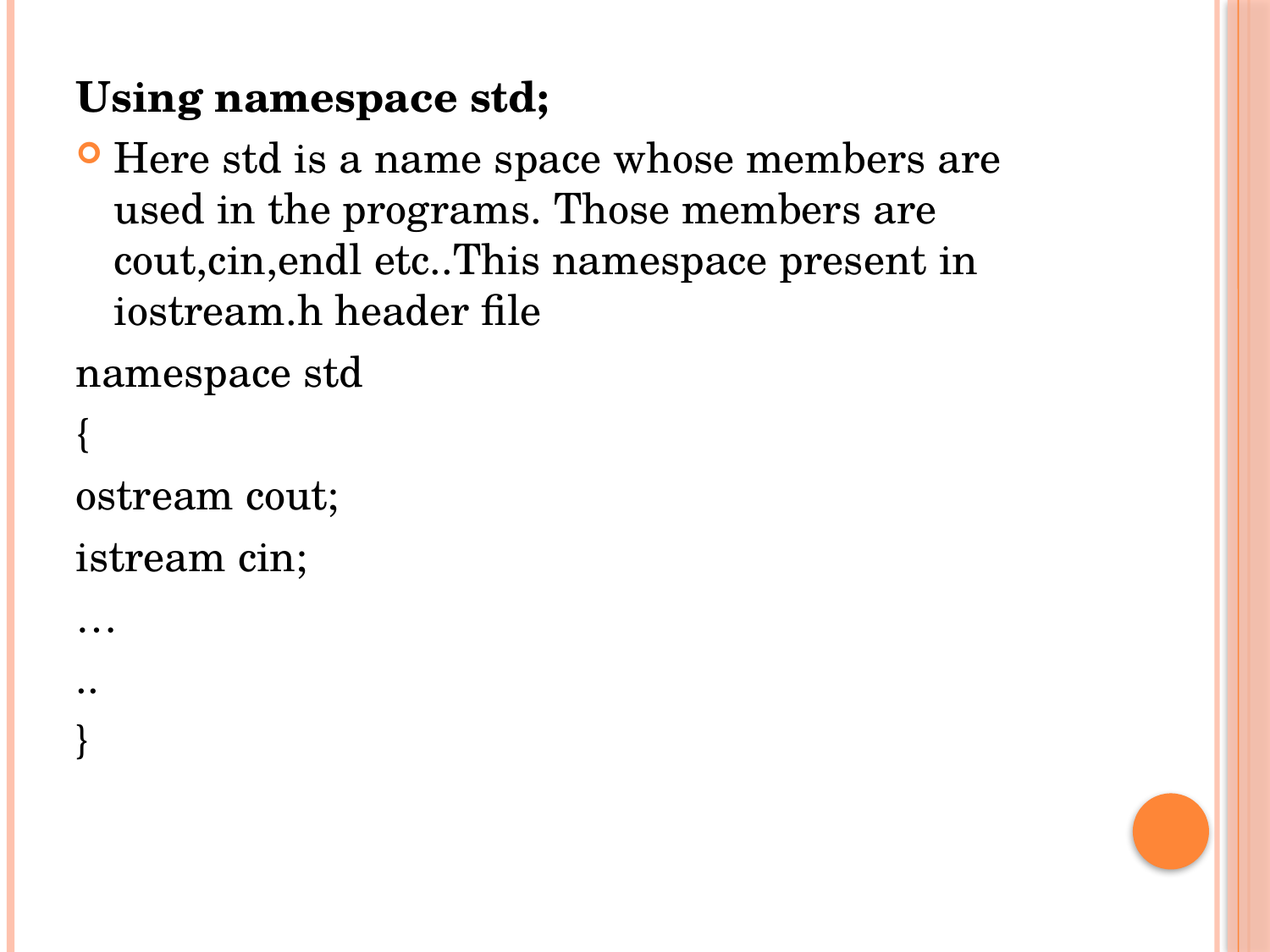

Using namespace std;
Here std is a name space whose members are used in the programs. Those members are cout,cin,endl etc..This namespace present in iostream.h header file
namespace std
{
ostream cout;
istream cin;
…
..
}